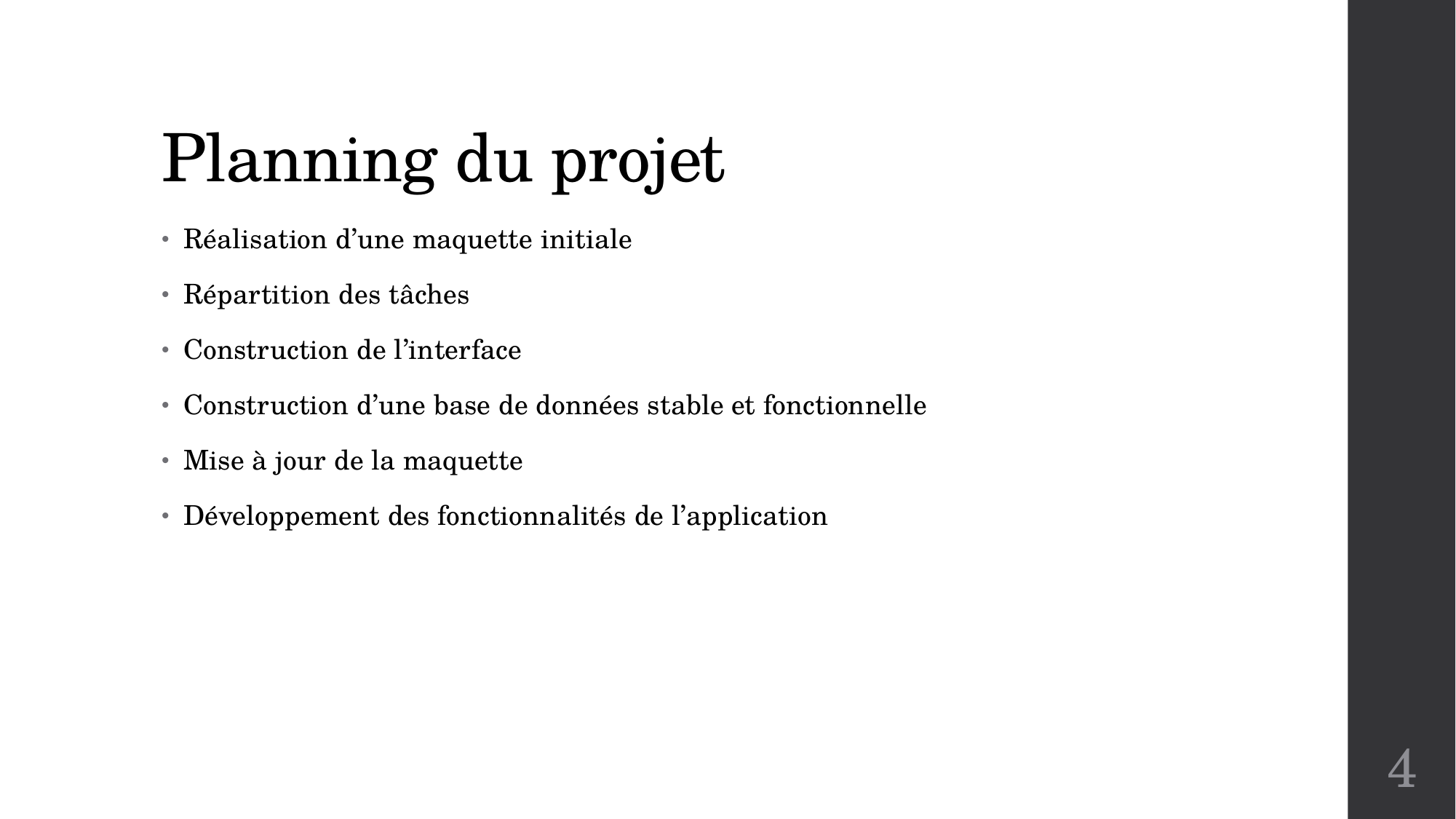

# Planning du projet
Réalisation d’une maquette initiale
Répartition des tâches
Construction de l’interface
Construction d’une base de données stable et fonctionnelle
Mise à jour de la maquette
Développement des fonctionnalités de l’application

4